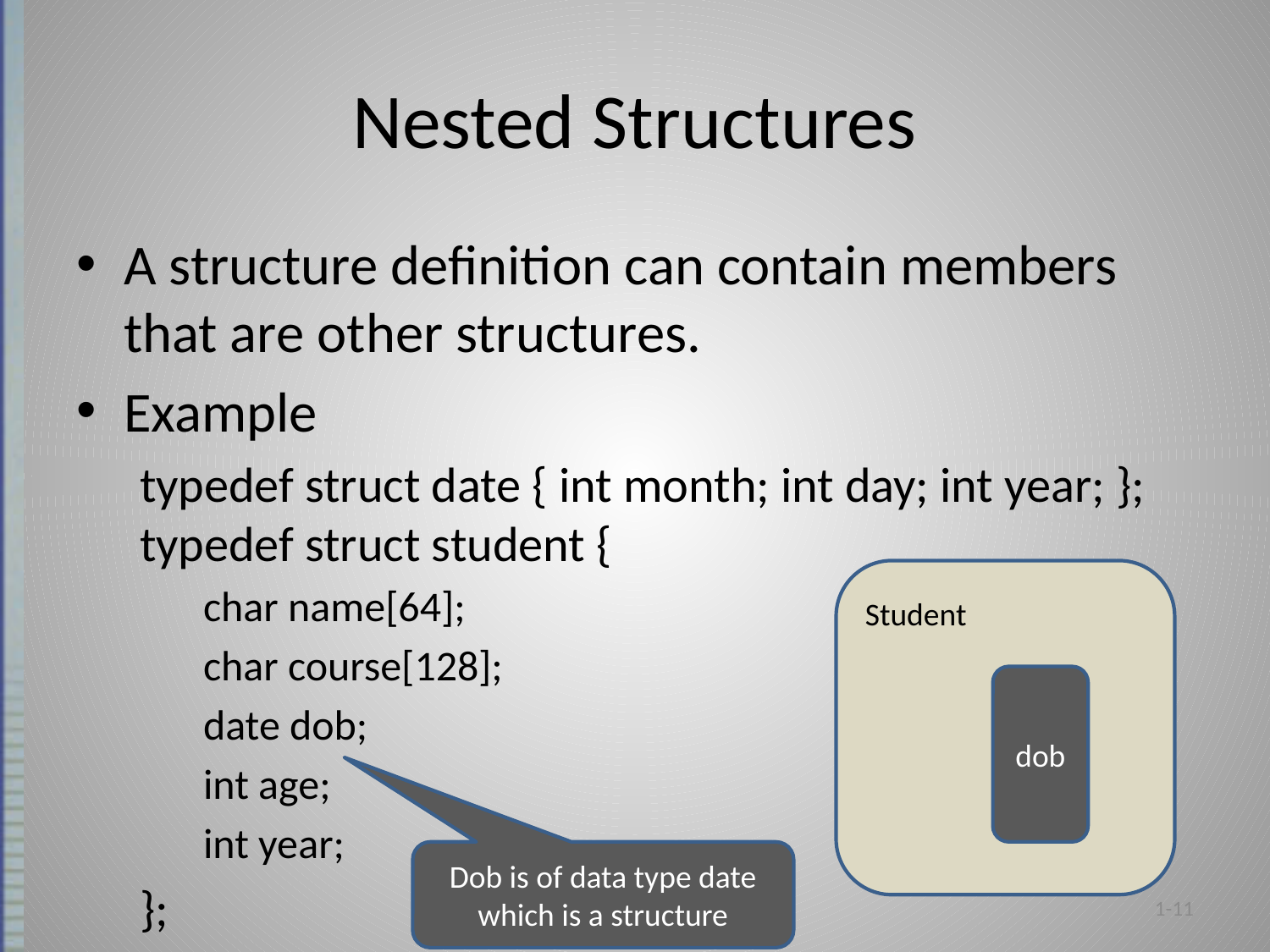

# Nested Structures
A structure definition can contain members that are other structures.
Example
typedef struct date { int month; int day; int year; }; typedef struct student {
char name[64];
char course[128];
date dob;
int age;
int year;
};
Student

dob
Dob is of data type date which is a structure
1-11